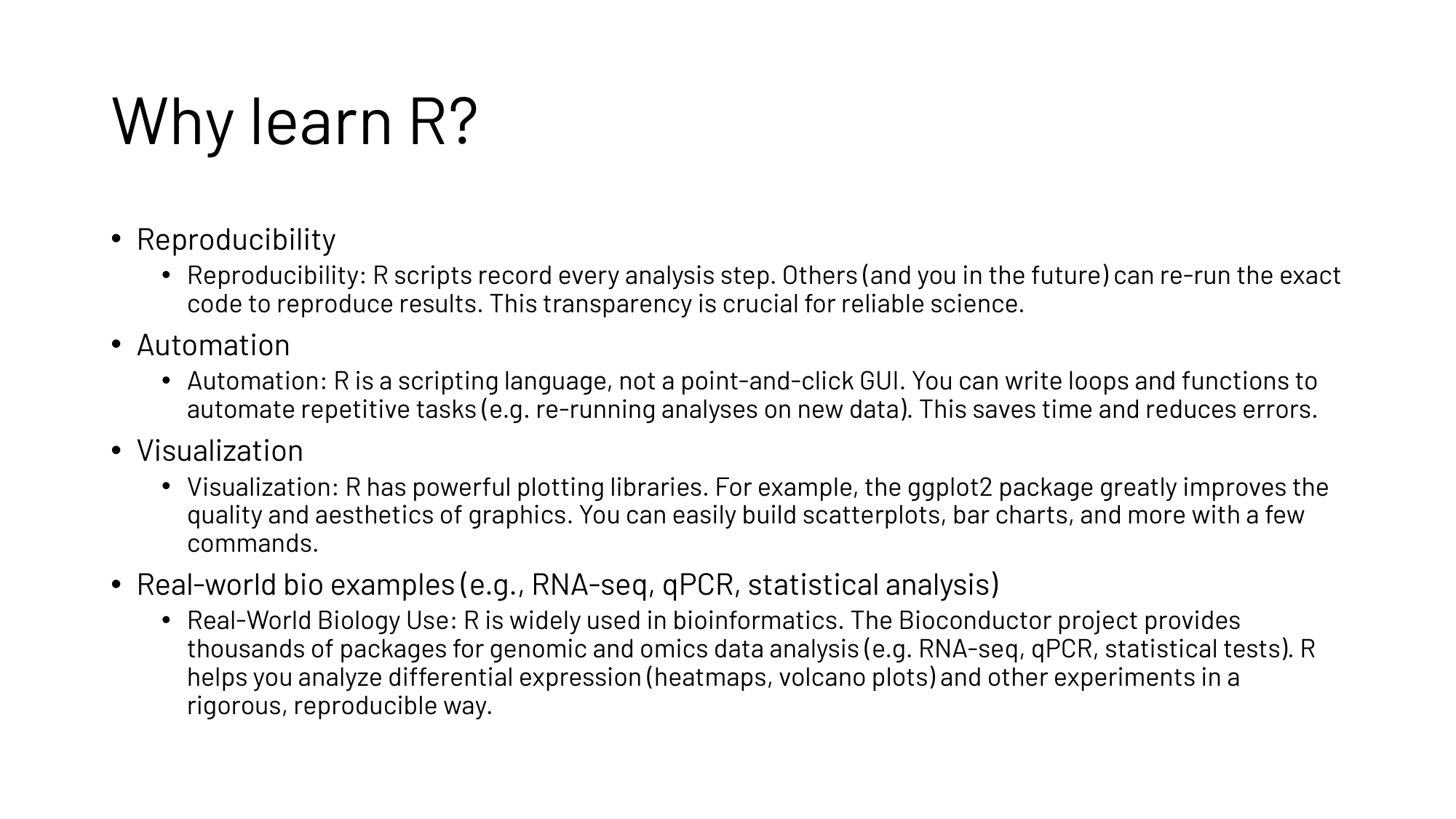

# Why learn R?
Reproducibility
Reproducibility: R scripts record every analysis step. Others (and you in the future) can re-run the exact code to reproduce results. This transparency is crucial for reliable science.
Automation
Automation: R is a scripting language, not a point-and-click GUI. You can write loops and functions to automate repetitive tasks (e.g. re-running analyses on new data). This saves time and reduces errors.
Visualization
Visualization: R has powerful plotting libraries. For example, the ggplot2 package greatly improves the quality and aesthetics of graphics. You can easily build scatterplots, bar charts, and more with a few commands.
Real-world bio examples (e.g., RNA-seq, qPCR, statistical analysis)
Real-World Biology Use: R is widely used in bioinformatics. The Bioconductor project provides thousands of packages for genomic and omics data analysis (e.g. RNA-seq, qPCR, statistical tests). R helps you analyze differential expression (heatmaps, volcano plots) and other experiments in a rigorous, reproducible way.